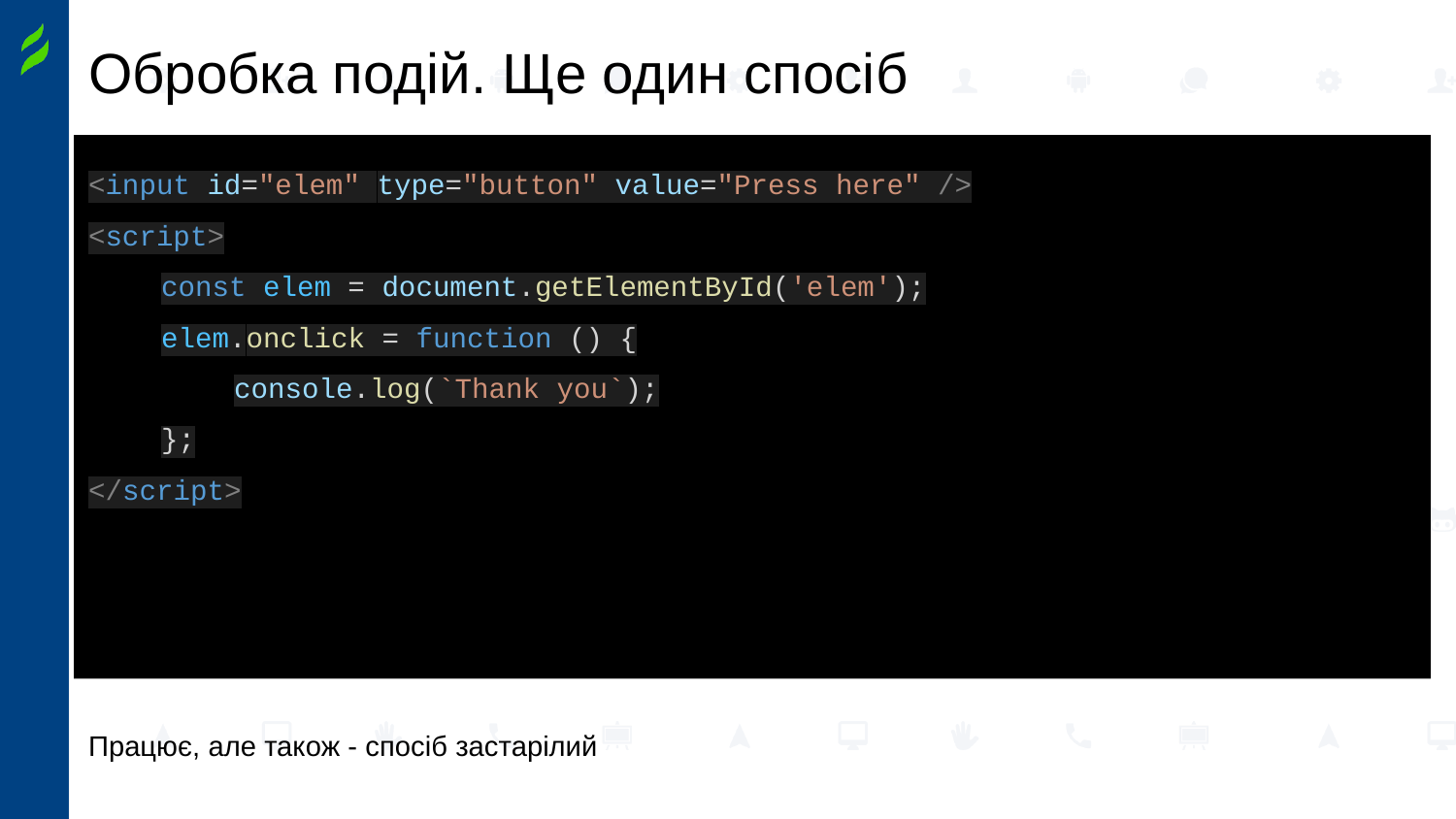

# Обробка подій. Ще один спосіб
<input id="elem" type="button" value="Press here" />
<script>
const elem = document.getElementById('elem');
elem.onclick = function () {
console.log(`Thank you`);
};
</script>

Працює, але також - спосіб застарілий